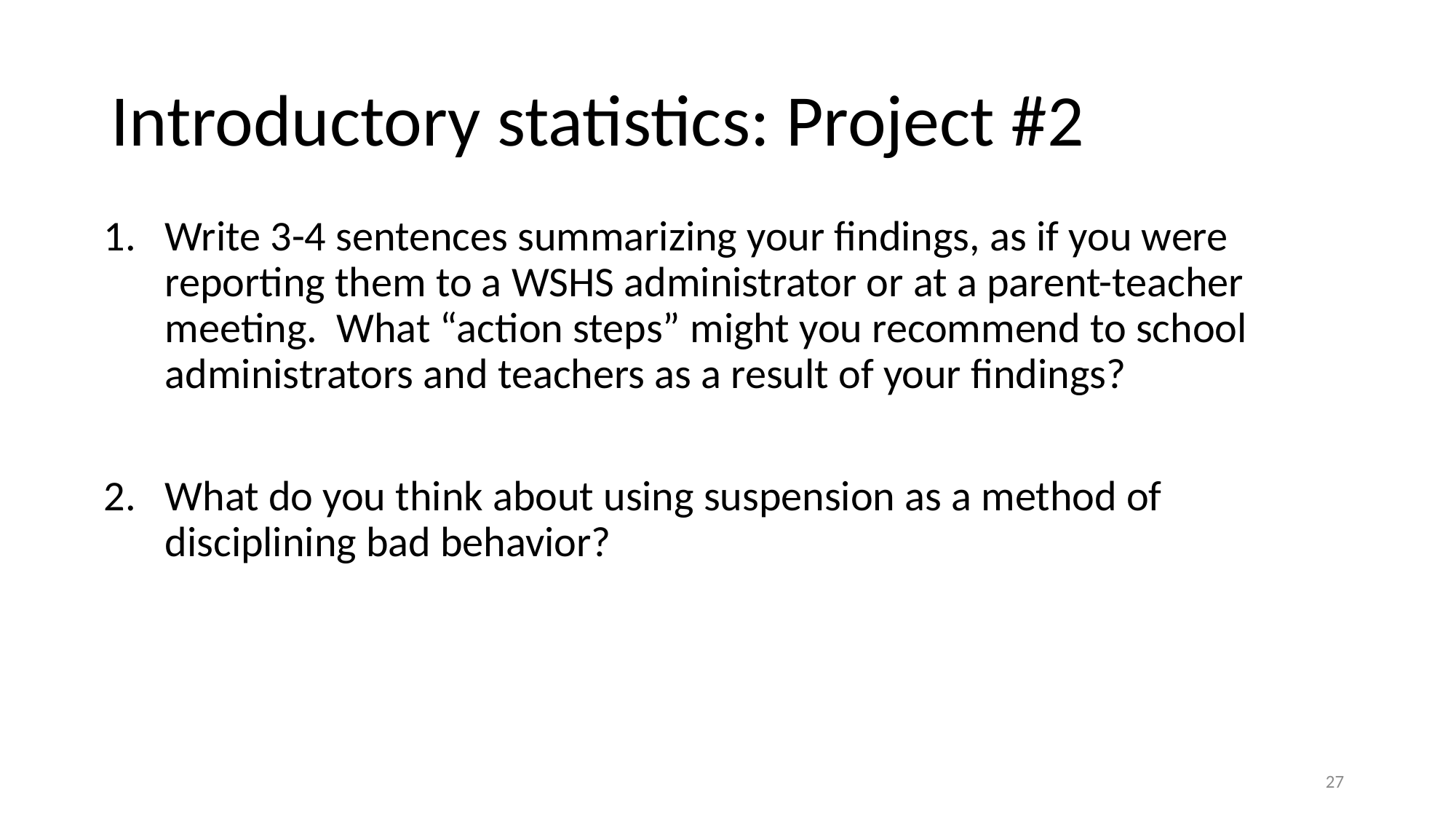

# Introductory statistics: Project #2
Write 3-4 sentences summarizing your findings, as if you were reporting them to a WSHS administrator or at a parent-teacher meeting.  What “action steps” might you recommend to school administrators and teachers as a result of your findings?

What do you think about using suspension as a method of disciplining bad behavior?
27